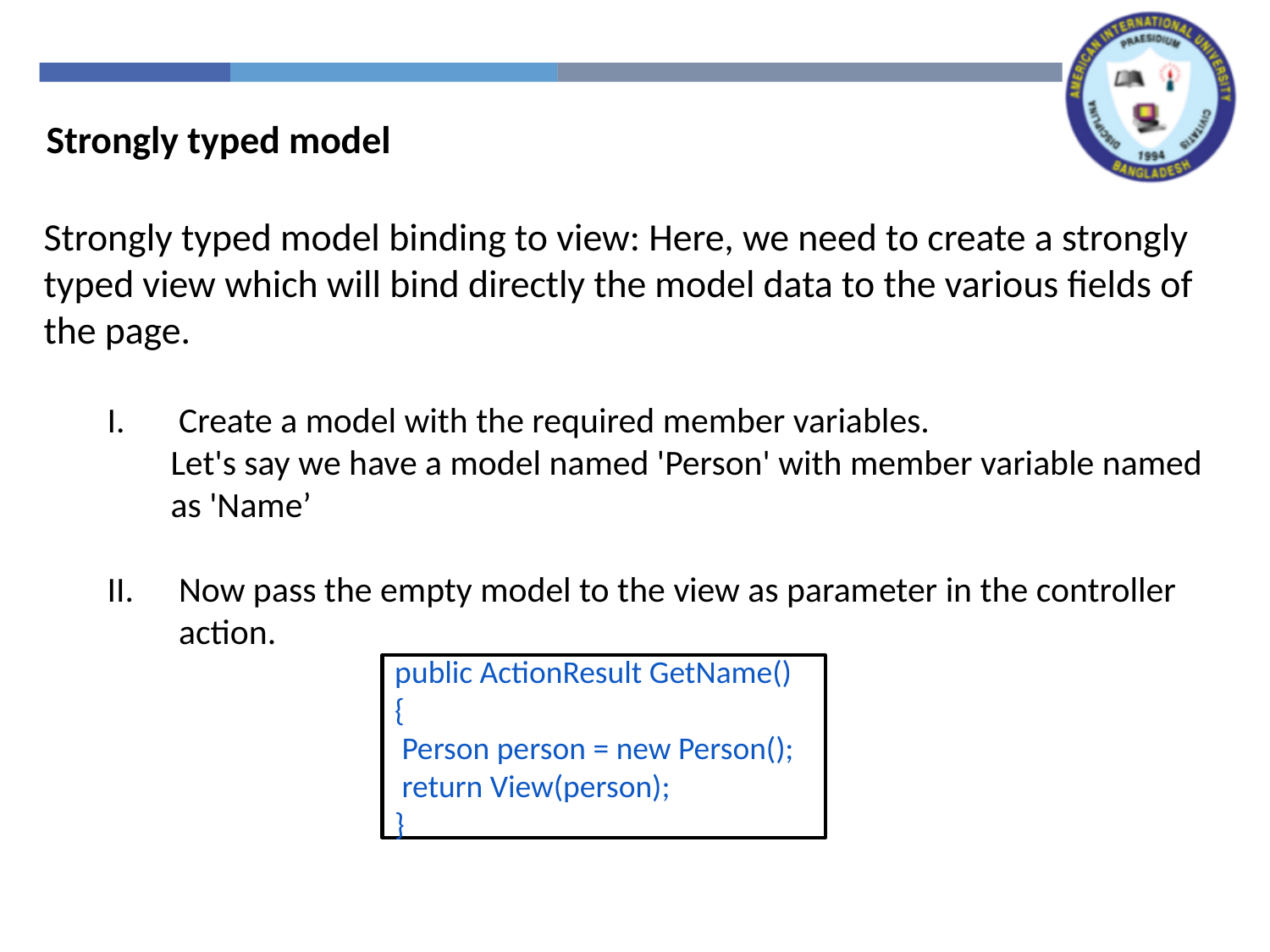

Strongly typed model
Strongly typed model binding to view: Here, we need to create a strongly typed view which will bind directly the model data to the various fields of the page.

Create a model with the required member variables.
Let's say we have a model named 'Person' with member variable named as 'Name’

Now pass the empty model to the view as parameter in the controller action.

public ActionResult GetName()
{
 Person person = new Person();
 return View(person);
}